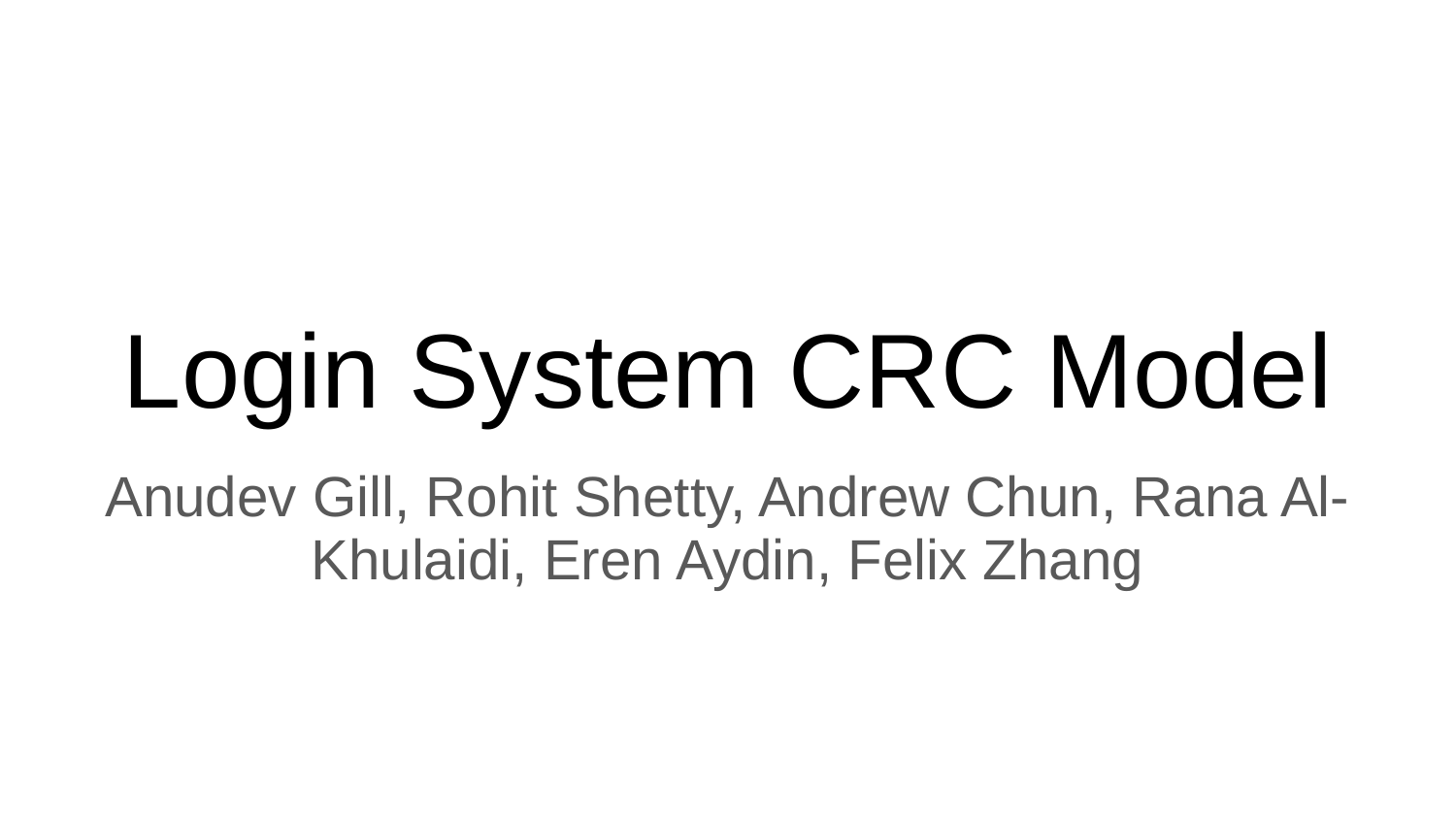

# Login System CRC Model
Anudev Gill, Rohit Shetty, Andrew Chun, Rana Al-Khulaidi, Eren Aydin, Felix Zhang